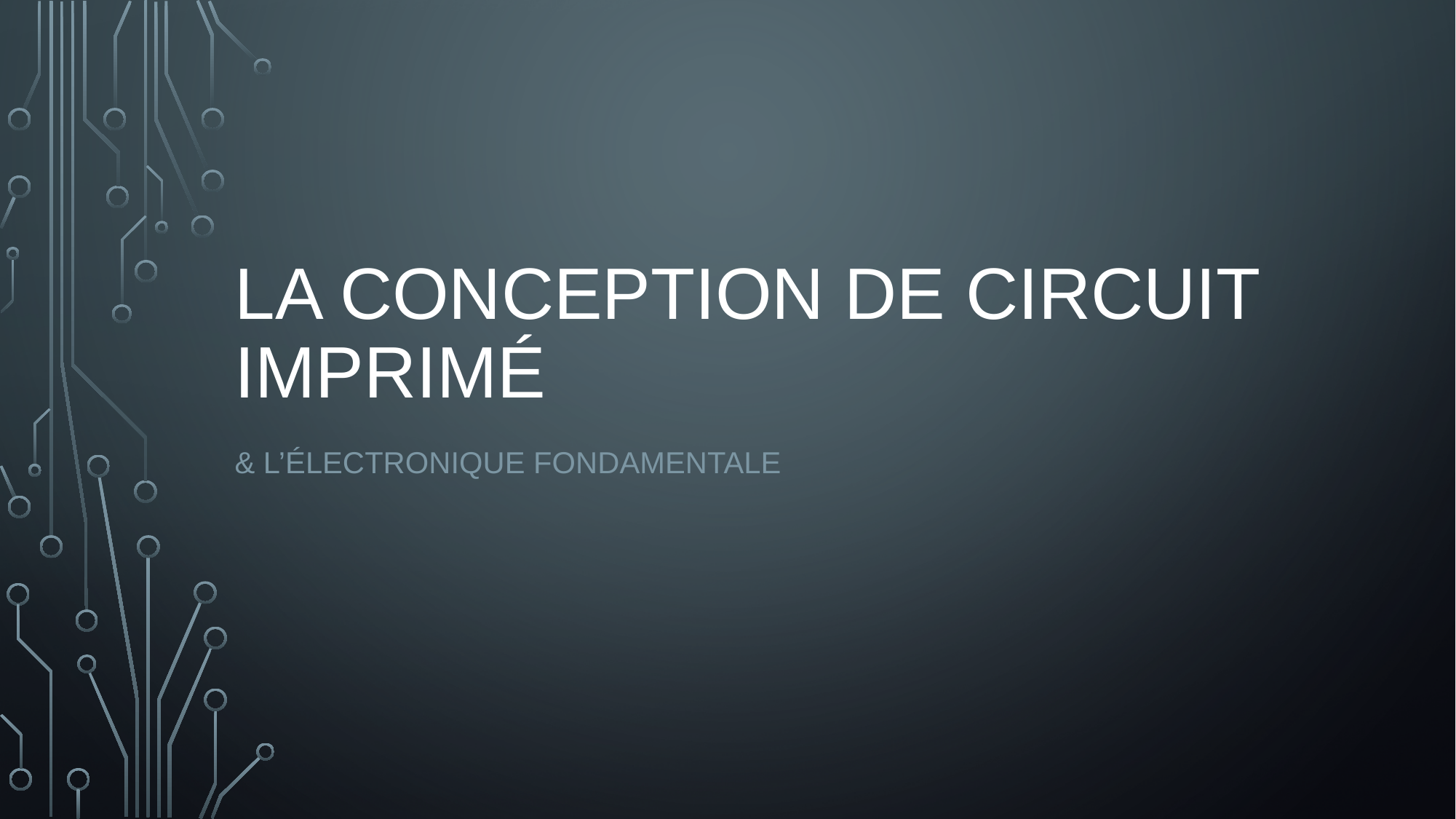

# La conception de circuit imprimé
& l’électronique fondamentale